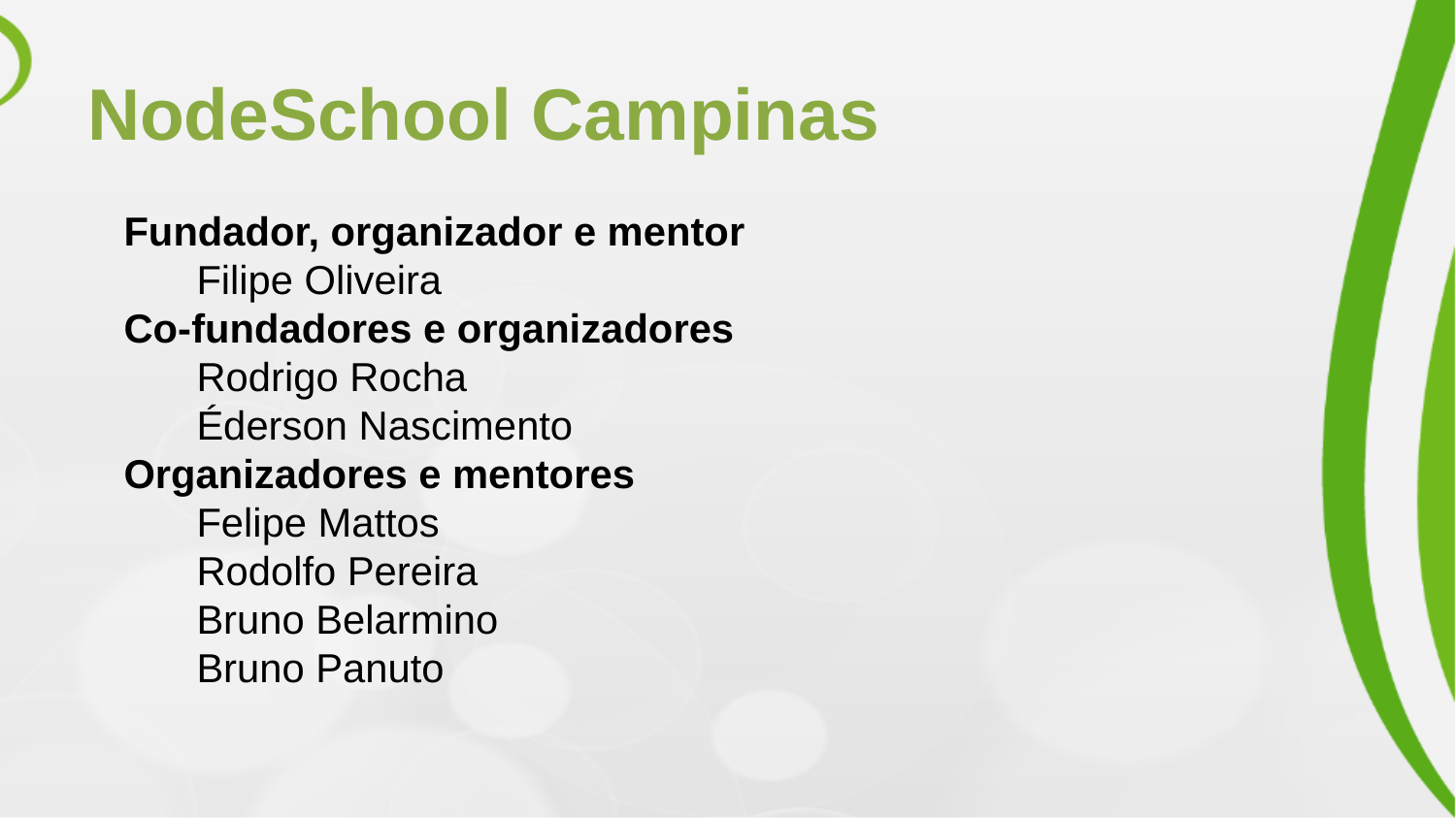

# NodeSchool Campinas
Fundador, organizador e mentor
Filipe Oliveira
Co-fundadores e organizadores
Rodrigo Rocha
Éderson Nascimento
Organizadores e mentores
Felipe Mattos
Rodolfo Pereira
Bruno Belarmino
Bruno Panuto